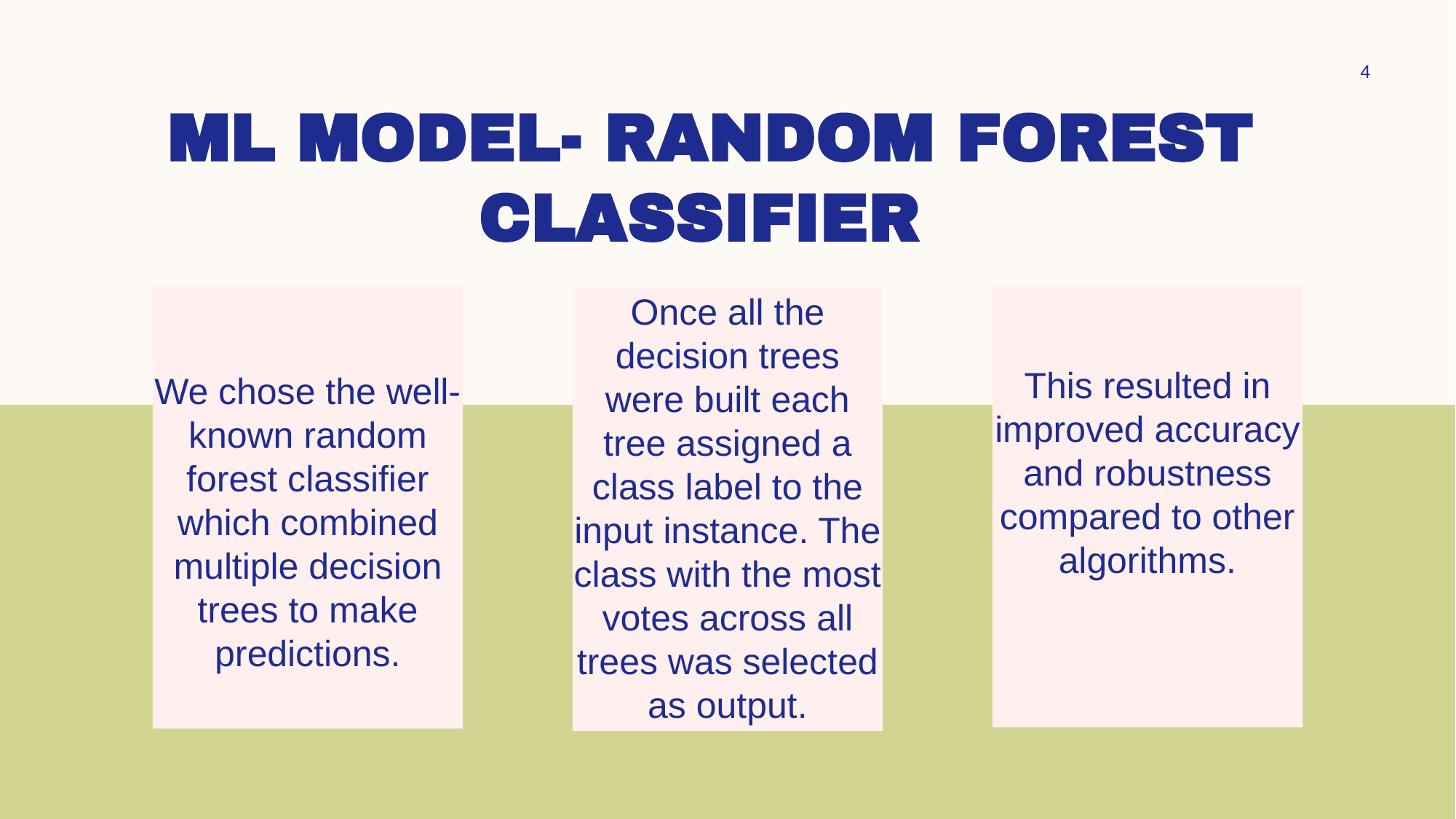

4
# ML model- Random Forest classifier
We chose the well-known random forest classifier which combined multiple decision trees to make predictions.

This resulted in improved accuracy and robustness compared to other algorithms.

Once all the decision trees were built ​each tree assigned a class label to the input instance. The class with the most votes across all trees was selected as output.